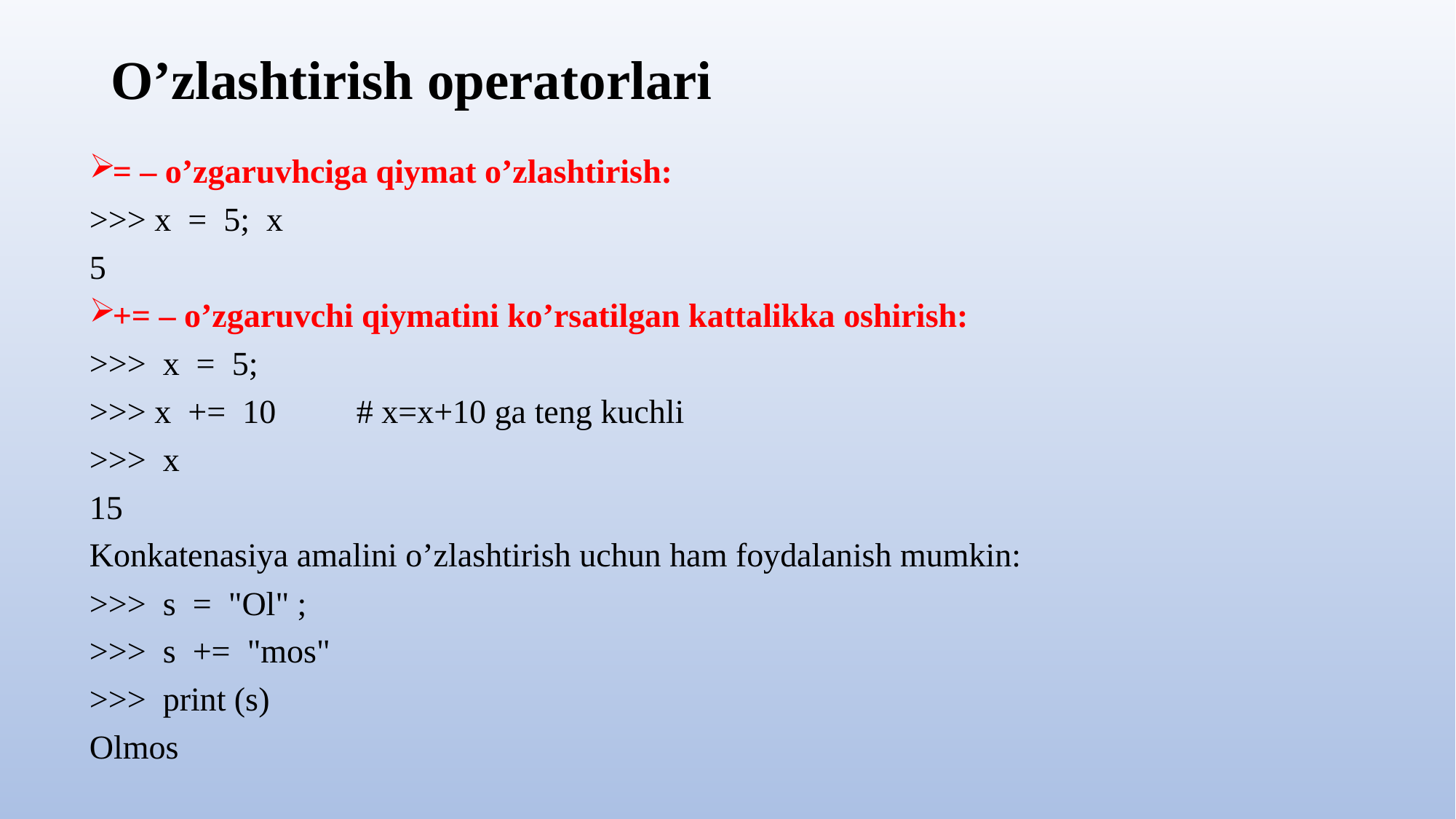

# O’zlashtirish operatorlari
= – o’zgaruvhciga qiymat o’zlashtirish:
>>> х  =  5;  х
5
+= – o’zgaruvchi qiymatini ko’rsatilgan kattalikka oshirish:
>>>  х  =  5;
>>> х  +=  10 		 # x=x+10 ga teng kuchli
>>>  х
15
Konkatenasiya amalini o’zlashtirish uchun ham foydalanish mumkin:
>>>  s  =  "Ol" ;
>>>  s  +=  "mos"
>>>  print (s)
Olmos